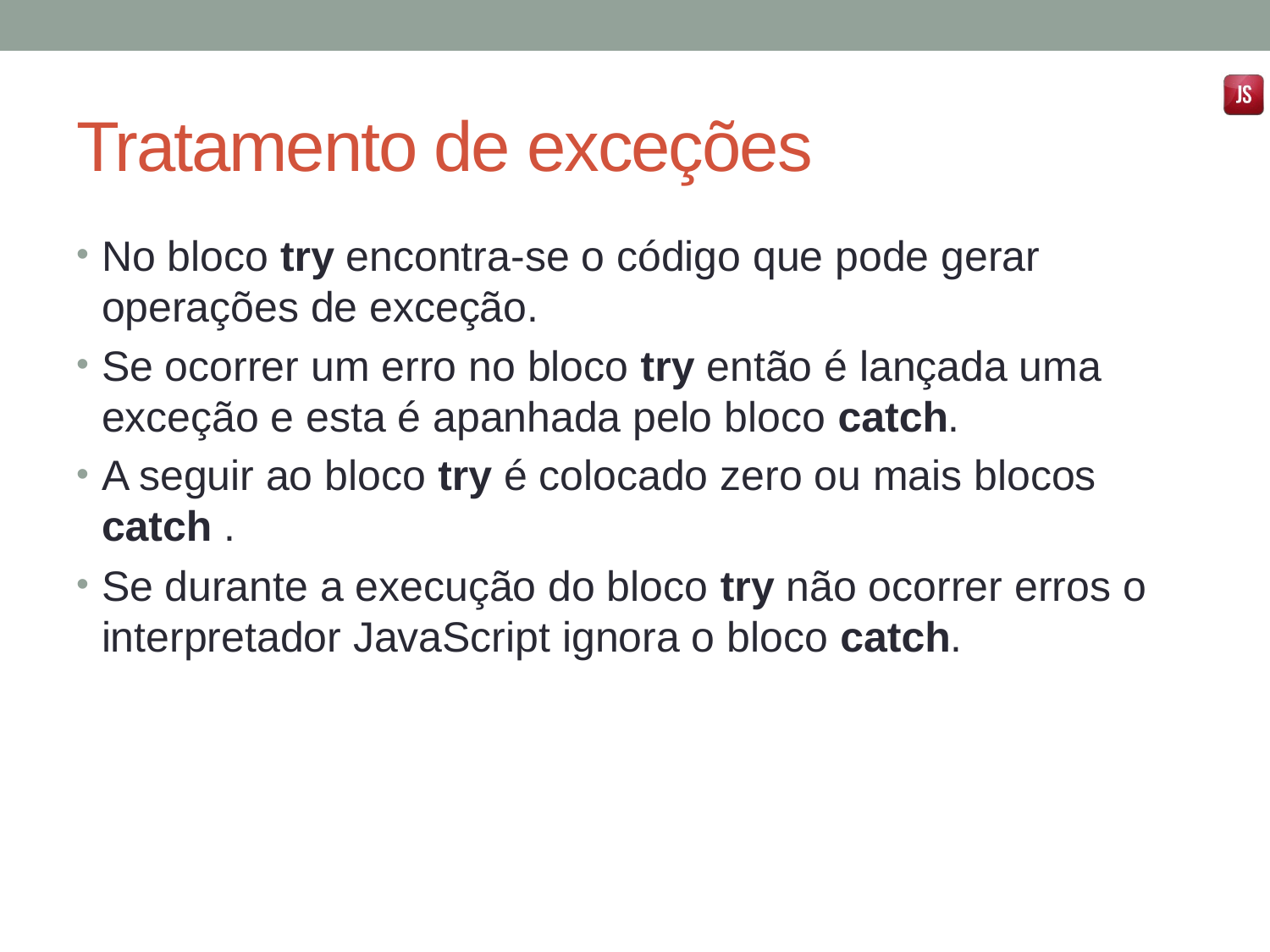

# Tratamento de exceções
No bloco try encontra-se o código que pode gerar operações de exceção.
Se ocorrer um erro no bloco try então é lançada uma exceção e esta é apanhada pelo bloco catch.
A seguir ao bloco try é colocado zero ou mais blocos catch .
Se durante a execução do bloco try não ocorrer erros o interpretador JavaScript ignora o bloco catch.